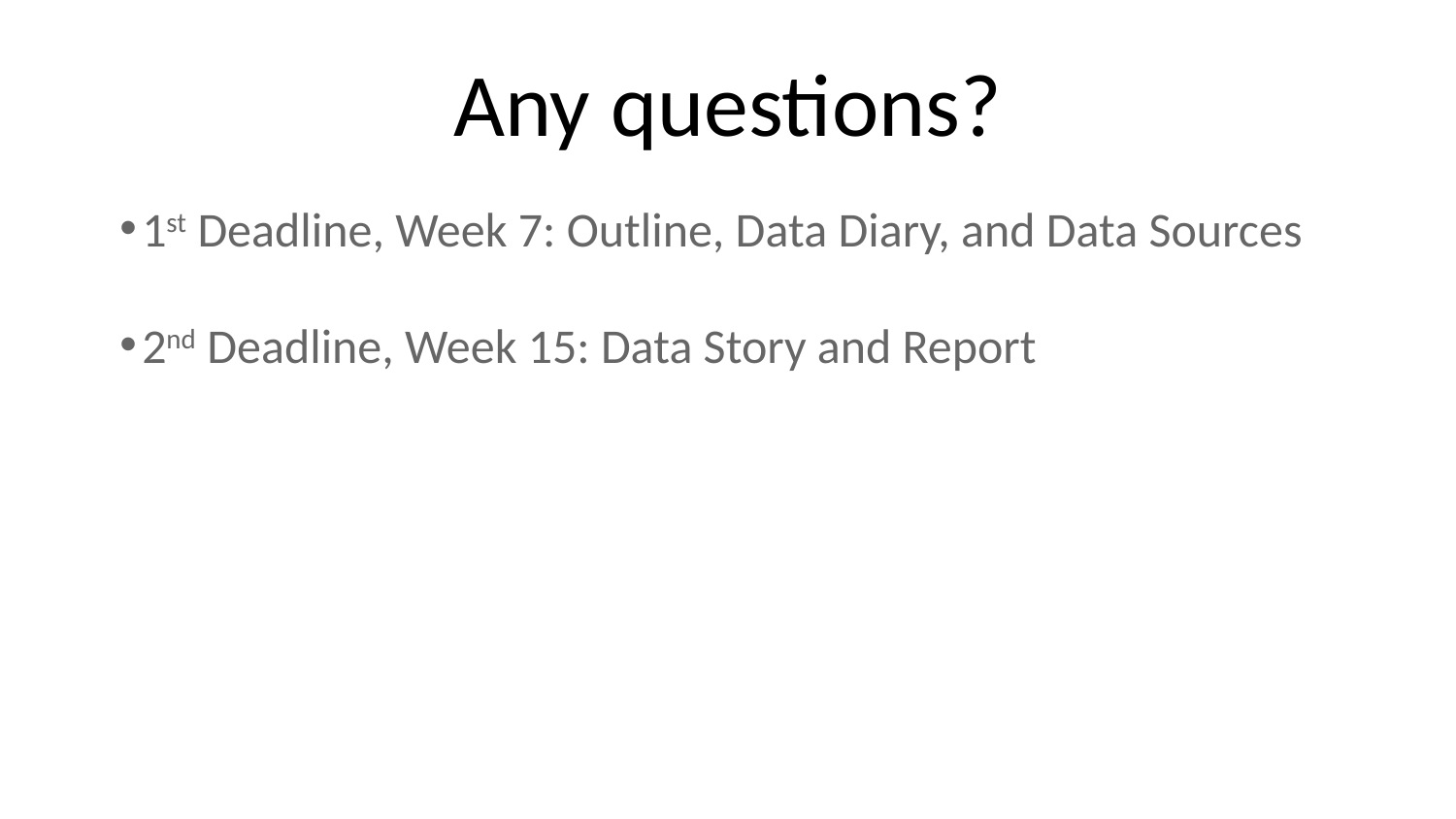

# Any questions?
1st Deadline, Week 7: Outline, Data Diary, and Data Sources

2nd Deadline, Week 15: Data Story and Report